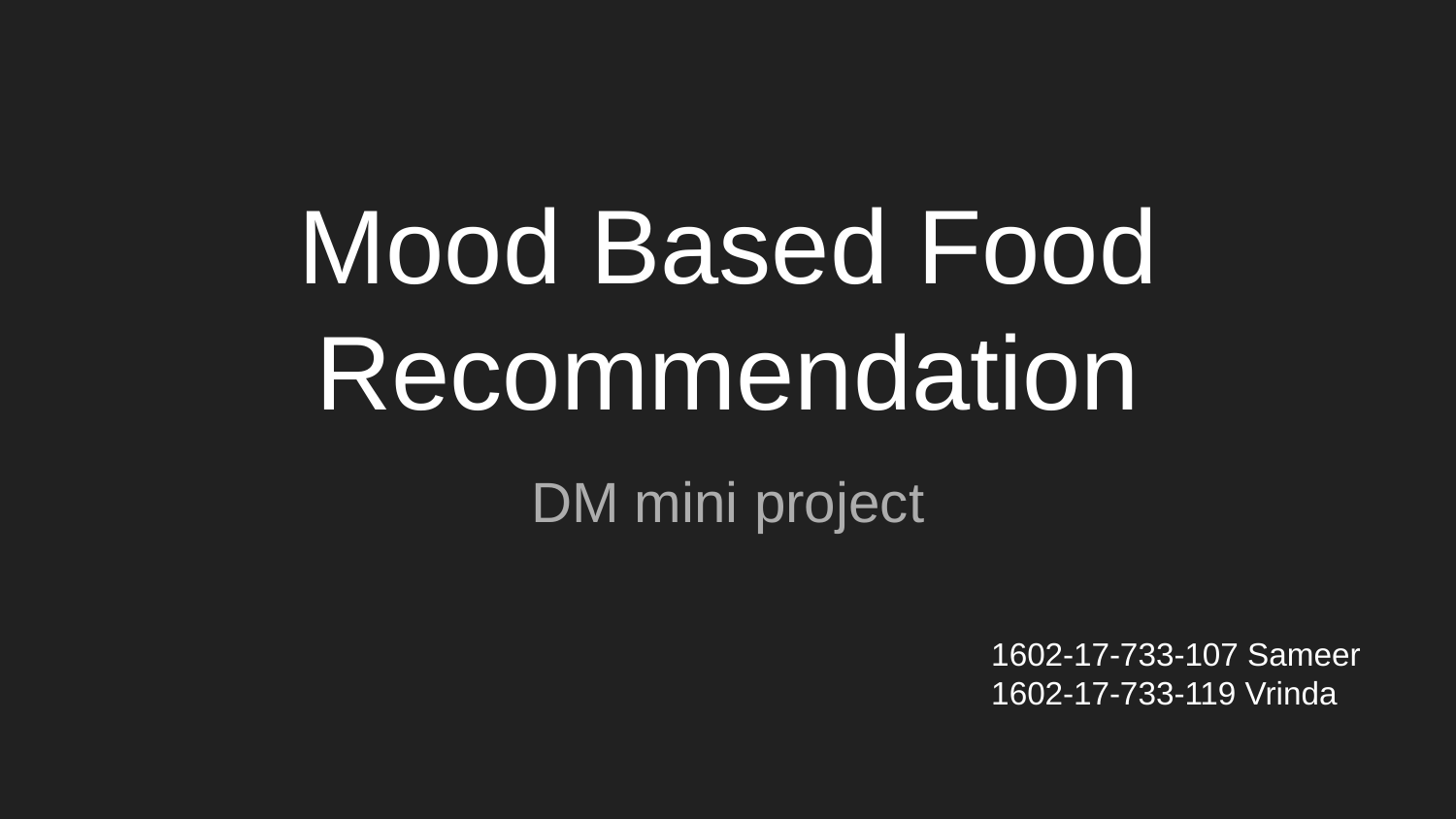

# Mood Based Food Recommendation
DM mini project
1602-17-733-107 Sameer
1602-17-733-119 Vrinda